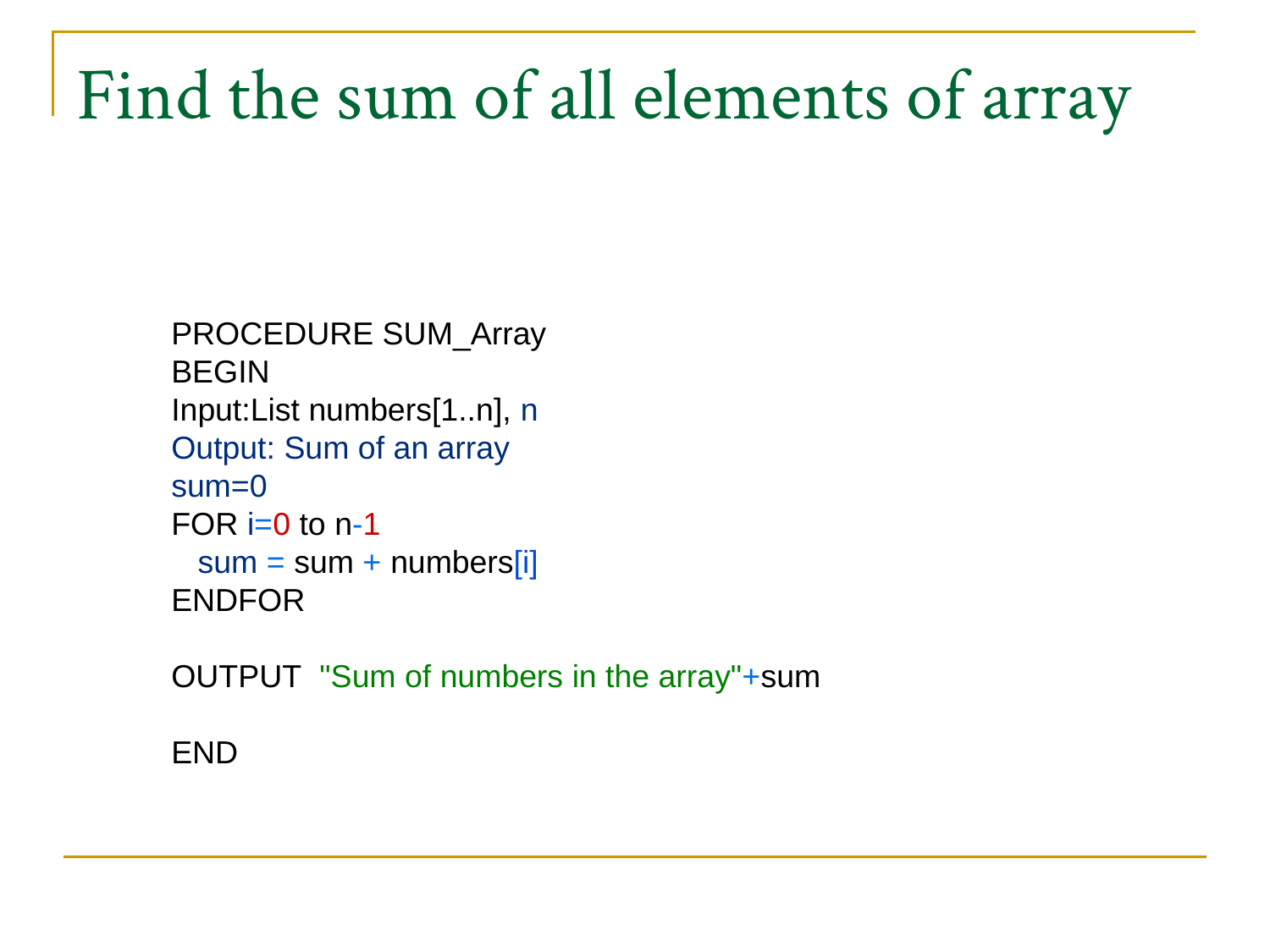

# Find the sum of all elements of array

PROCEDURE SUM_Array
BEGIN
Input:List numbers[1..n], n
Output: Sum of an array
sum=0
FOR i=0 to n-1
   sum = sum + numbers[i]
ENDFOR

OUTPUT  "Sum of numbers in the array"+sum

END